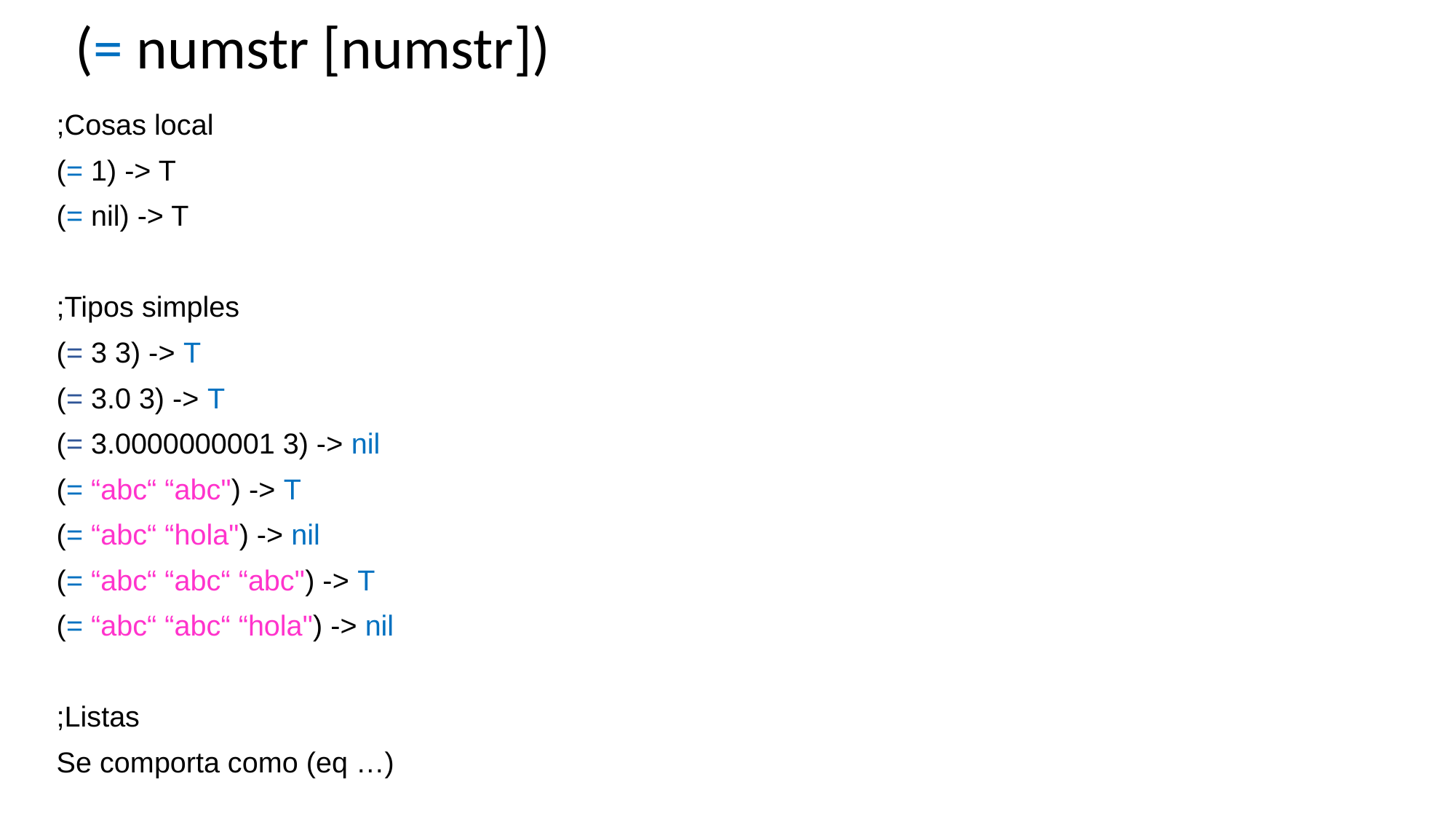

# (= numstr [numstr])
;Cosas local
(= 1) -> T
(= nil) -> T

;Tipos simples
(= 3 3) -> T
(= 3.0 3) -> T
(= 3.0000000001 3) -> nil
(= “abc“ “abc") -> T
(= “abc“ “hola") -> nil
(= “abc“ “abc“ “abc") -> T
(= “abc“ “abc“ “hola") -> nil

;Listas
Se comporta como (eq …)